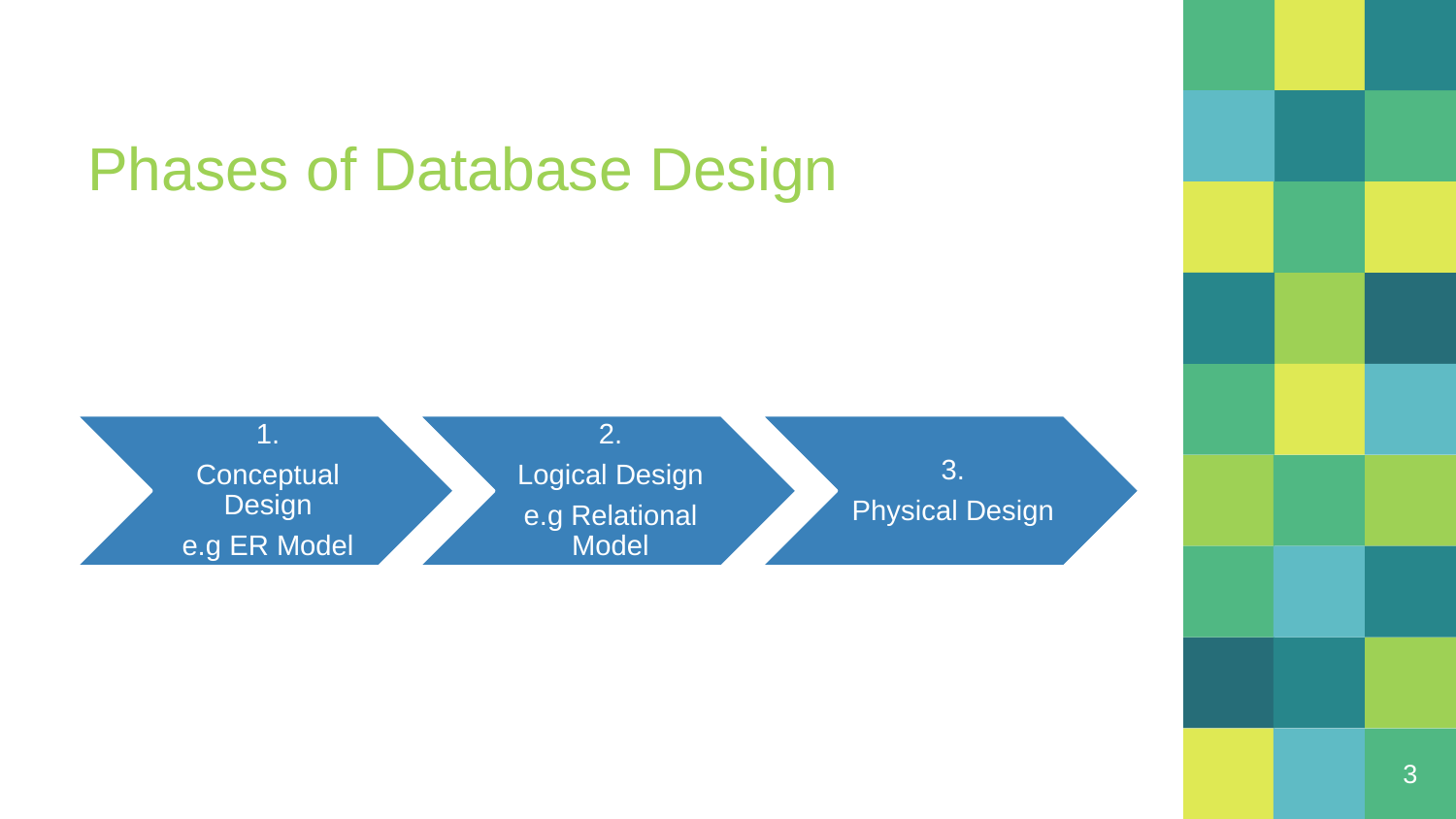

# Phases of Database Design

1.
Conceptual Design
e.g ER Model
2.
Logical Design
e.g Relational Model
3.
Physical Design
3